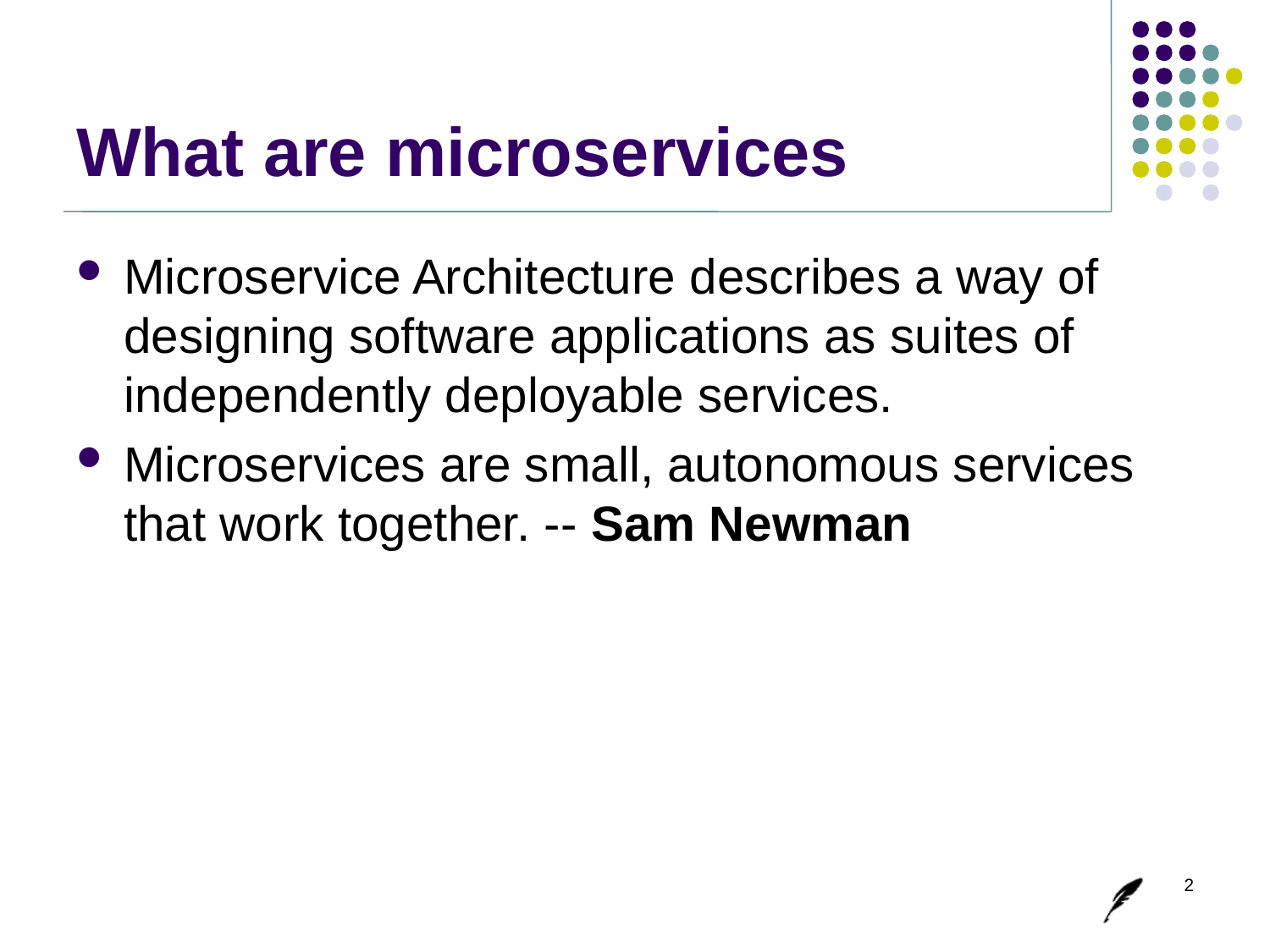

# What are microservices
Microservice Architecture describes a way of designing software applications as suites of independently deployable services.
Microservices are small, autonomous services that work together. -- Sam Newman
2